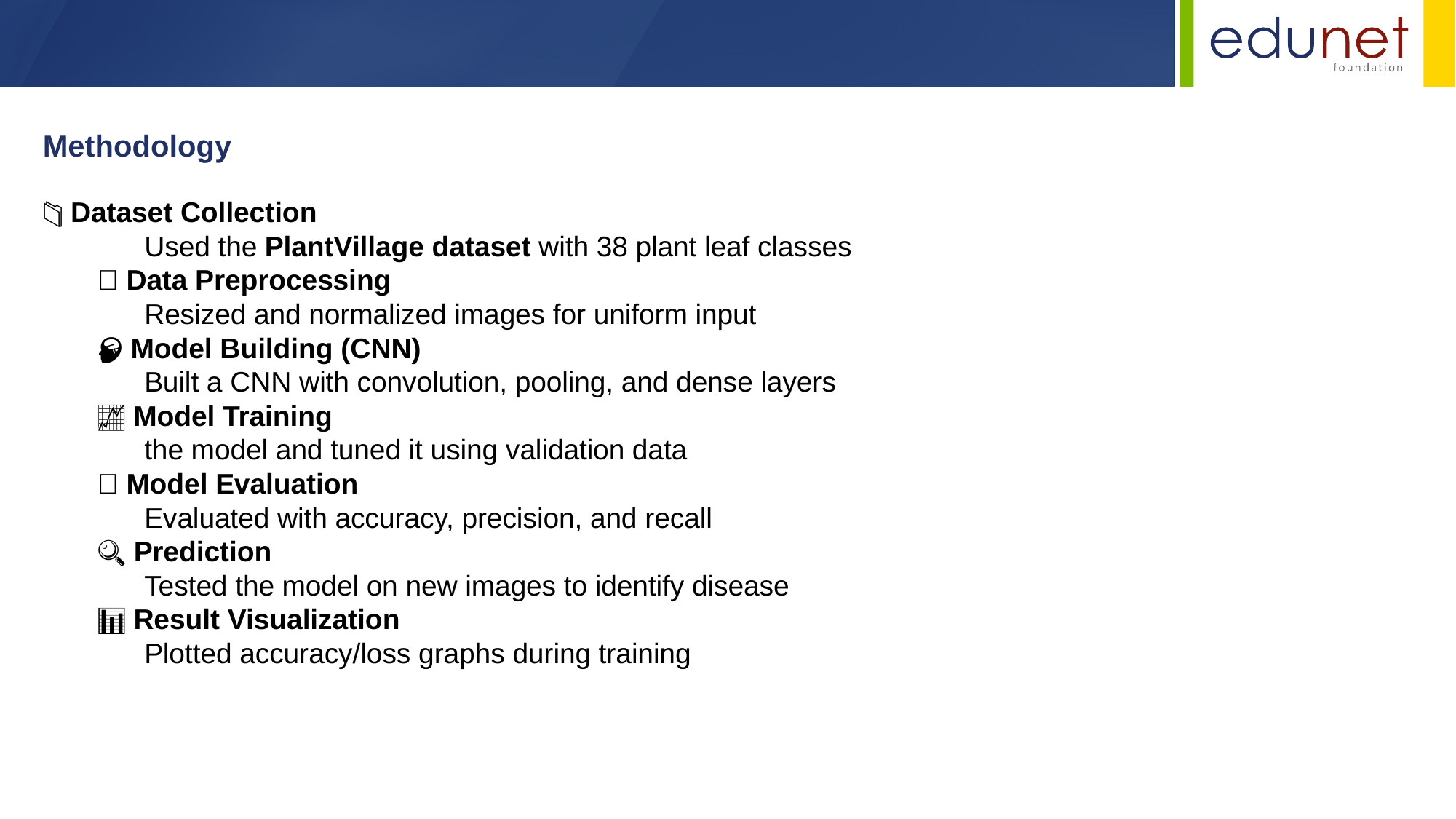

Methodology
📁 Dataset Collection
      Used the PlantVillage dataset with 38 plant leaf classes
🧹 Data Preprocessing
      Resized and normalized images for uniform input
🧠 Model Building (CNN)
      Built a CNN with convolution, pooling, and dense layers
📈 Model Training
      the model and tuned it using validation data
🧪 Model Evaluation
      Evaluated with accuracy, precision, and recall
🔍 Prediction
      Tested the model on new images to identify disease
📊 Result Visualization
      Plotted accuracy/loss graphs during training